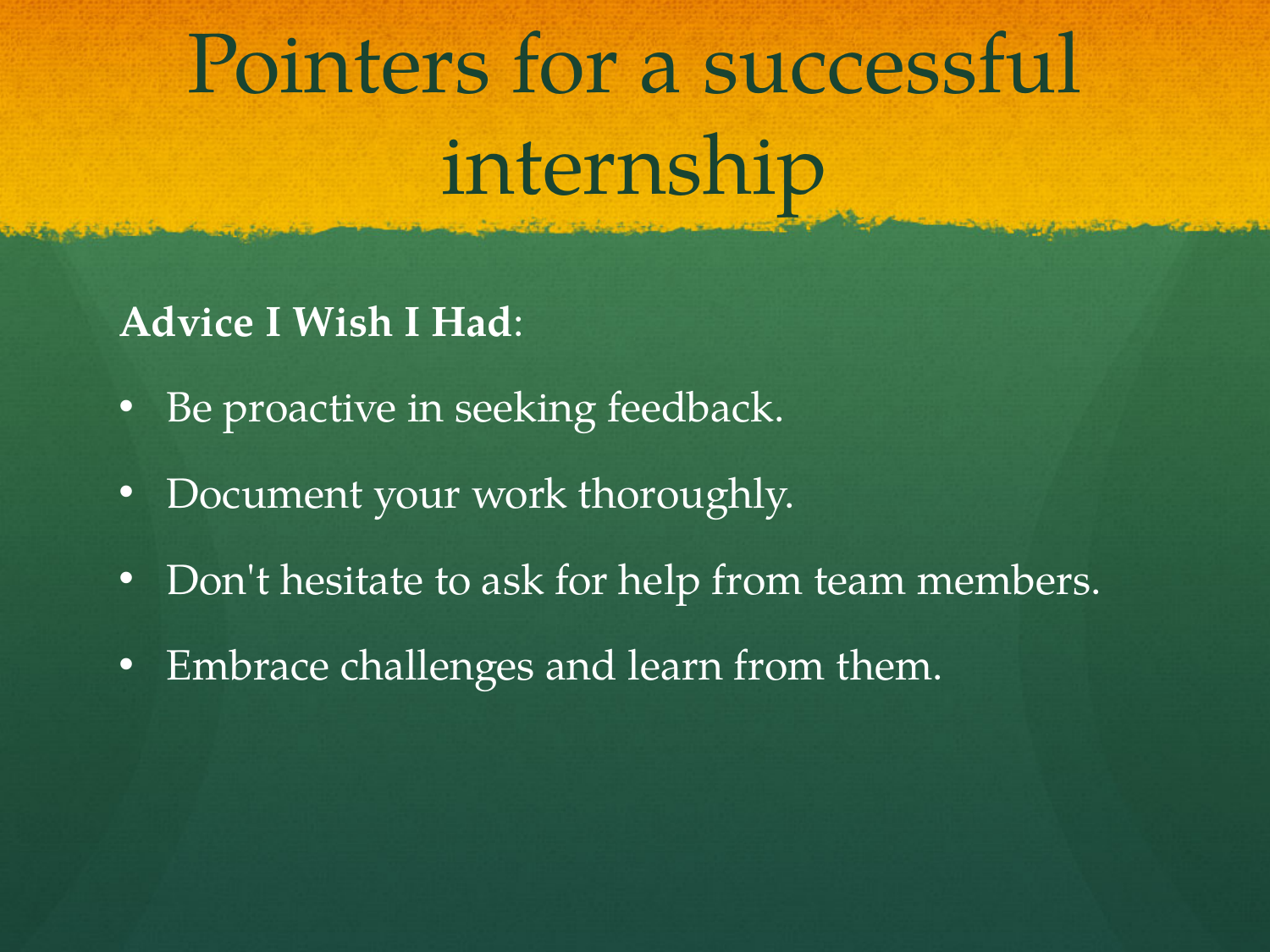

# Pointers for a successful internship
Advice I Wish I Had:
Be proactive in seeking feedback.
Document your work thoroughly.
Don't hesitate to ask for help from team members.
Embrace challenges and learn from them.